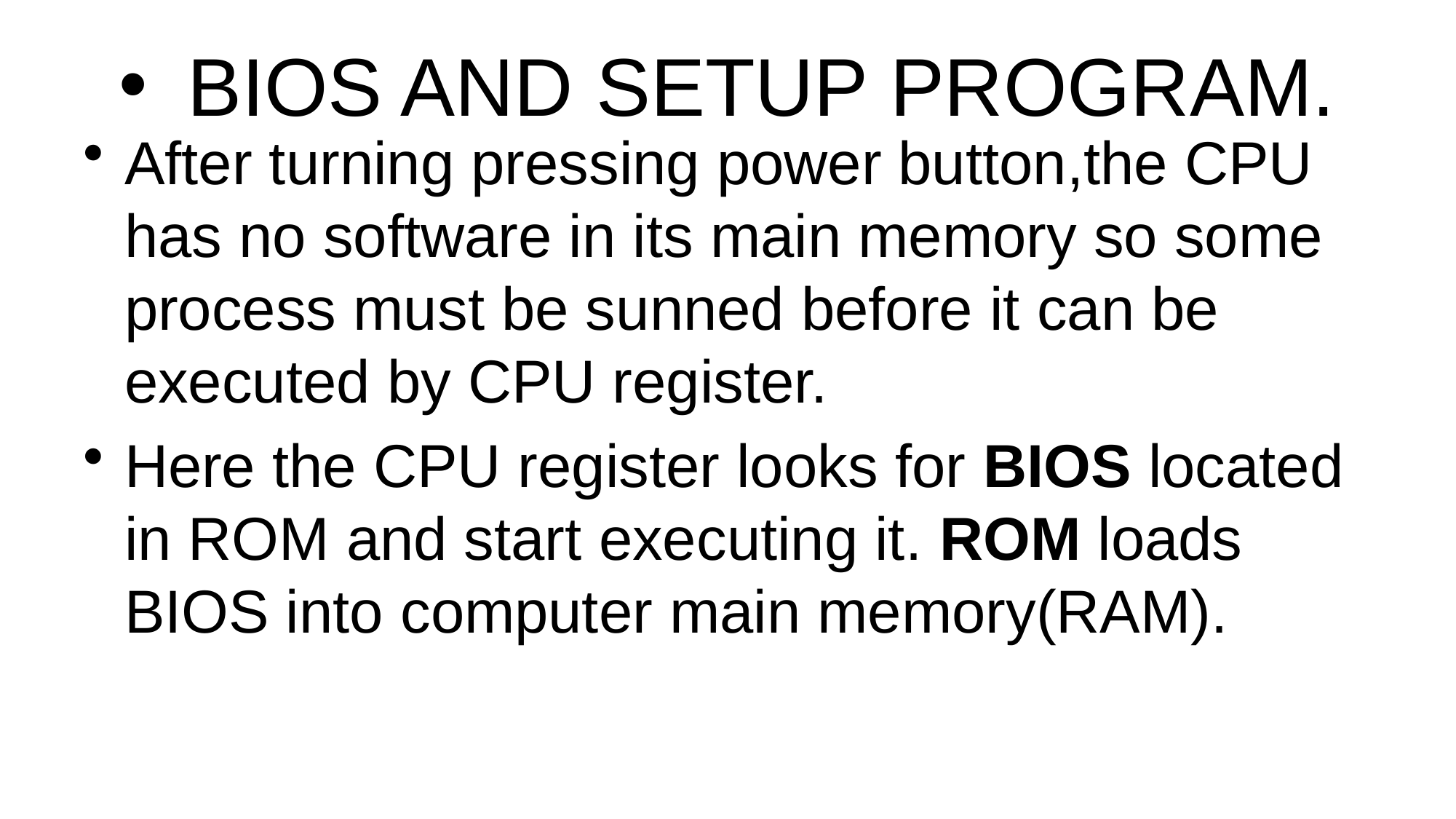

# BIOS AND SETUP PROGRAM.
After turning pressing power button,the CPU has no software in its main memory so some process must be sunned before it can be executed by CPU register.
Here the CPU register looks for BIOS located in ROM and start executing it. ROM loads BIOS into computer main memory(RAM).